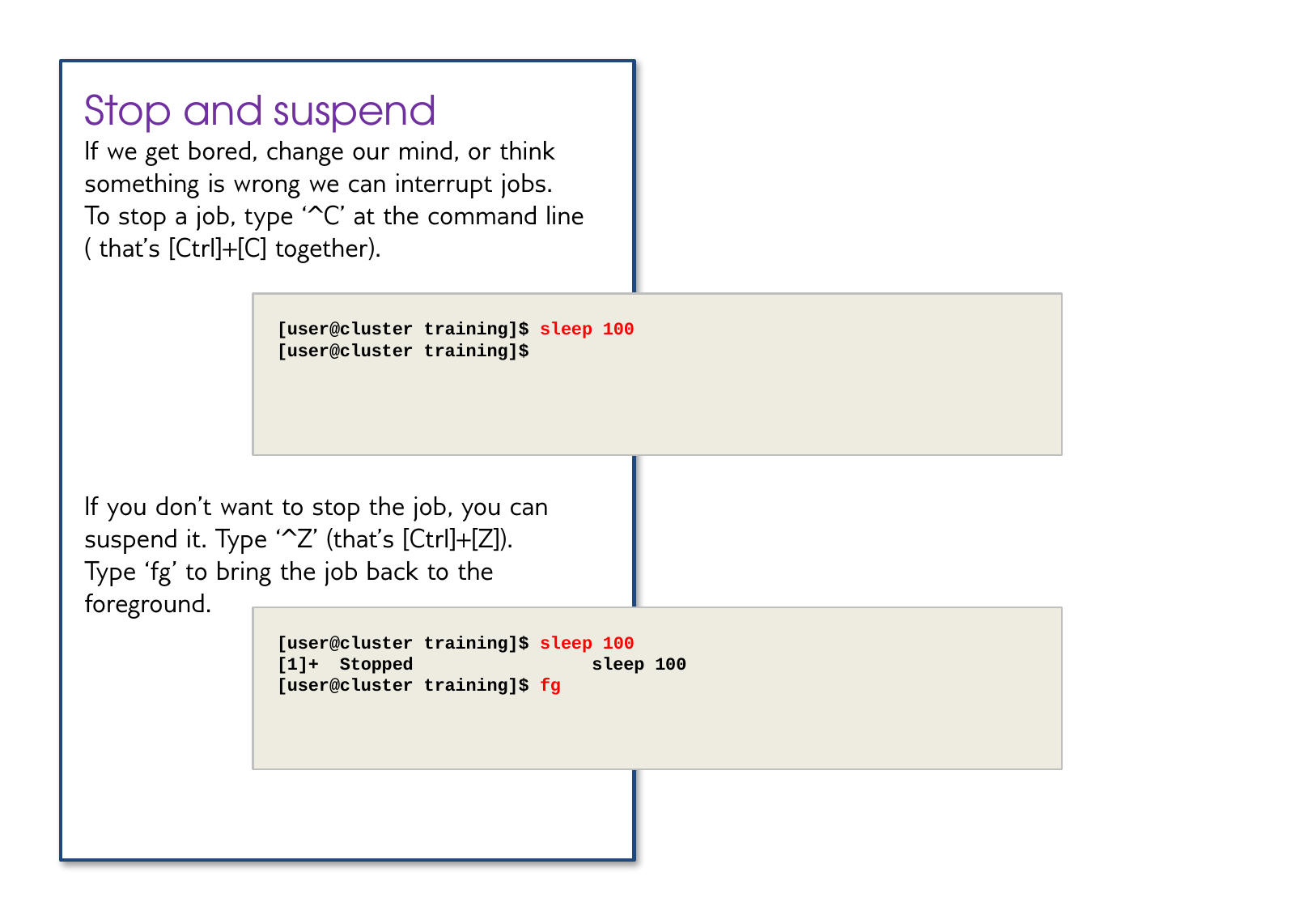

Stop and suspend
If we get bored, change our mind, or think something is wrong we can interrupt jobs.
To stop a job, type ‘^C’ at the command line ( that’s [Ctrl]+[C] together).

If you don’t want to stop the job, you can suspend it. Type ‘^Z’ (that’s [Ctrl]+[Z]).
Type ‘fg’ to bring the job back to the foreground.
[user@cluster training]$ sleep 100
[user@cluster training]$
[user@cluster training]$ sleep 100
[1]+  Stopped                 sleep 100
[user@cluster training]$ fg